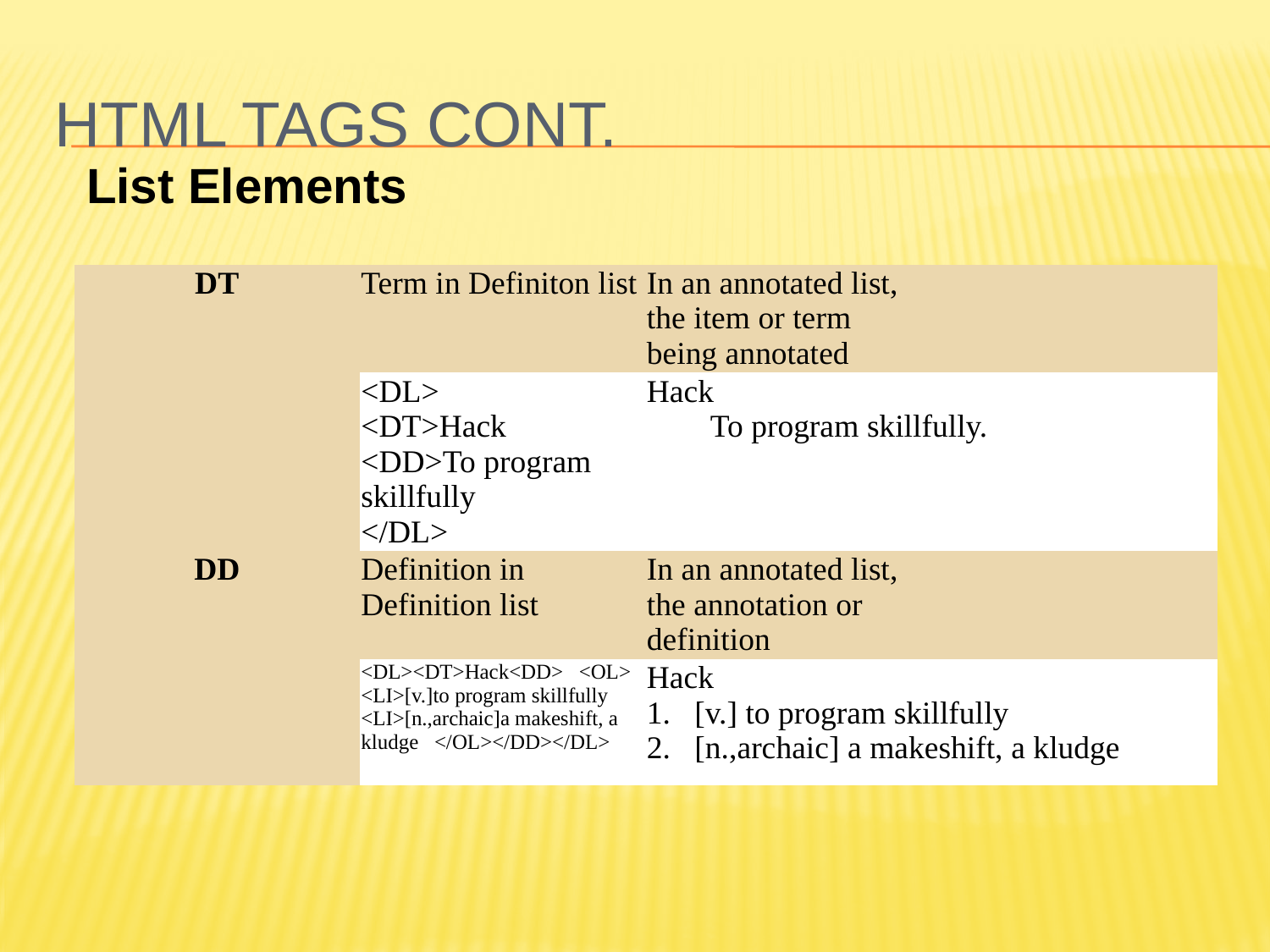

# HTML Tags cont.
List Elements

| DT | Term in Definiton list | In an annotated list, the item or term being annotated |  |
| --- | --- | --- | --- |
|  | <DL> <DT>Hack <DD>To program skillfully </DL> | Hack To program skillfully. |  |
| DD | Definition in Definition list | In an annotated list, the annotation or definition |  |
|  | <DL><DT>Hack<DD> <OL> <LI>[v.]to program skillfully <LI>[n.,archaic]a makeshift, a kludge </OL></DD></DL> | Hack [v.] to program skillfully [n.,archaic] a makeshift, a kludge |  |